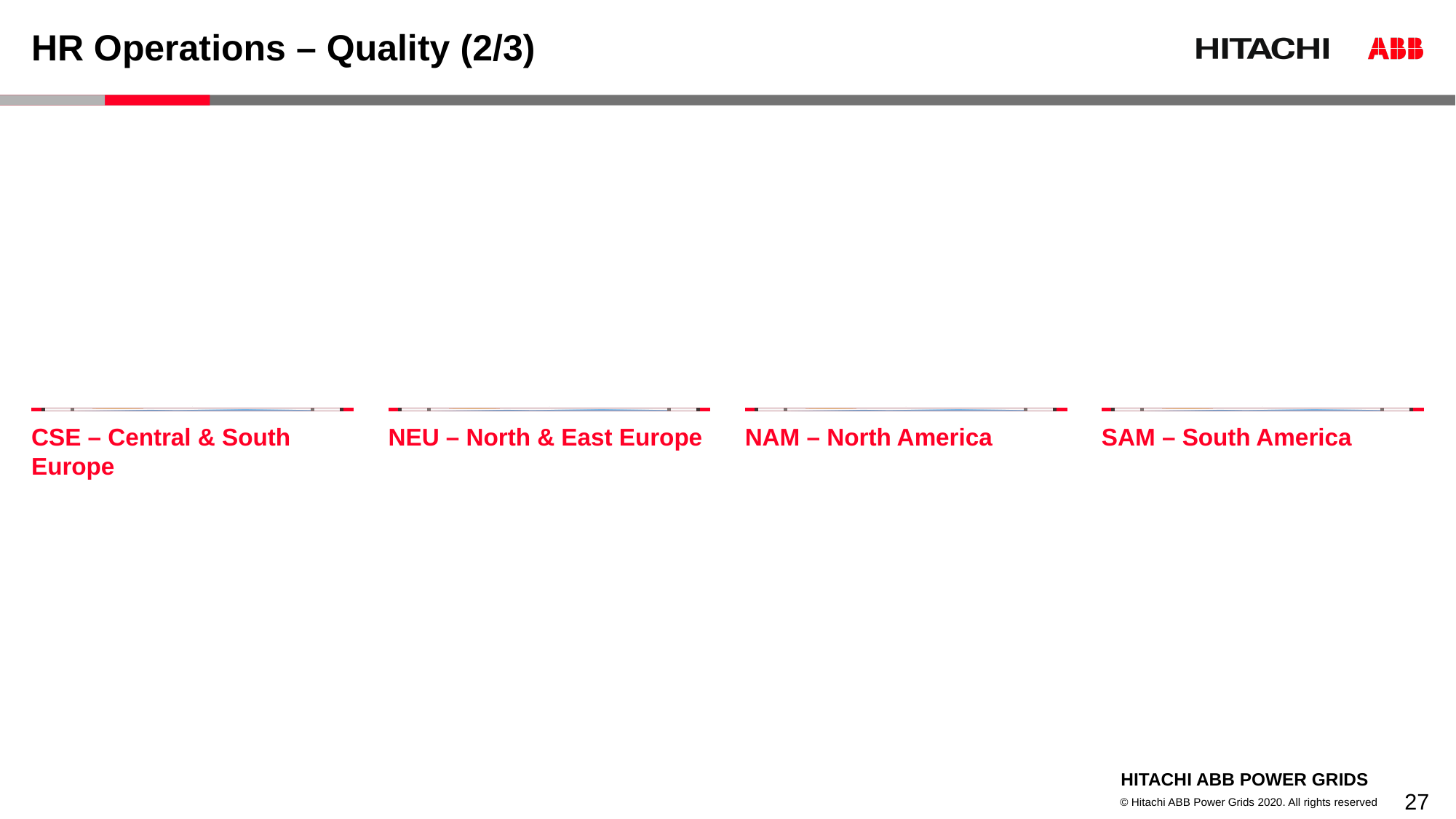

# HR Operations – Quality (2/3)

CSE – Central & South Europe

NEU – North & East Europe

NAM – North America

SAM – South America

27